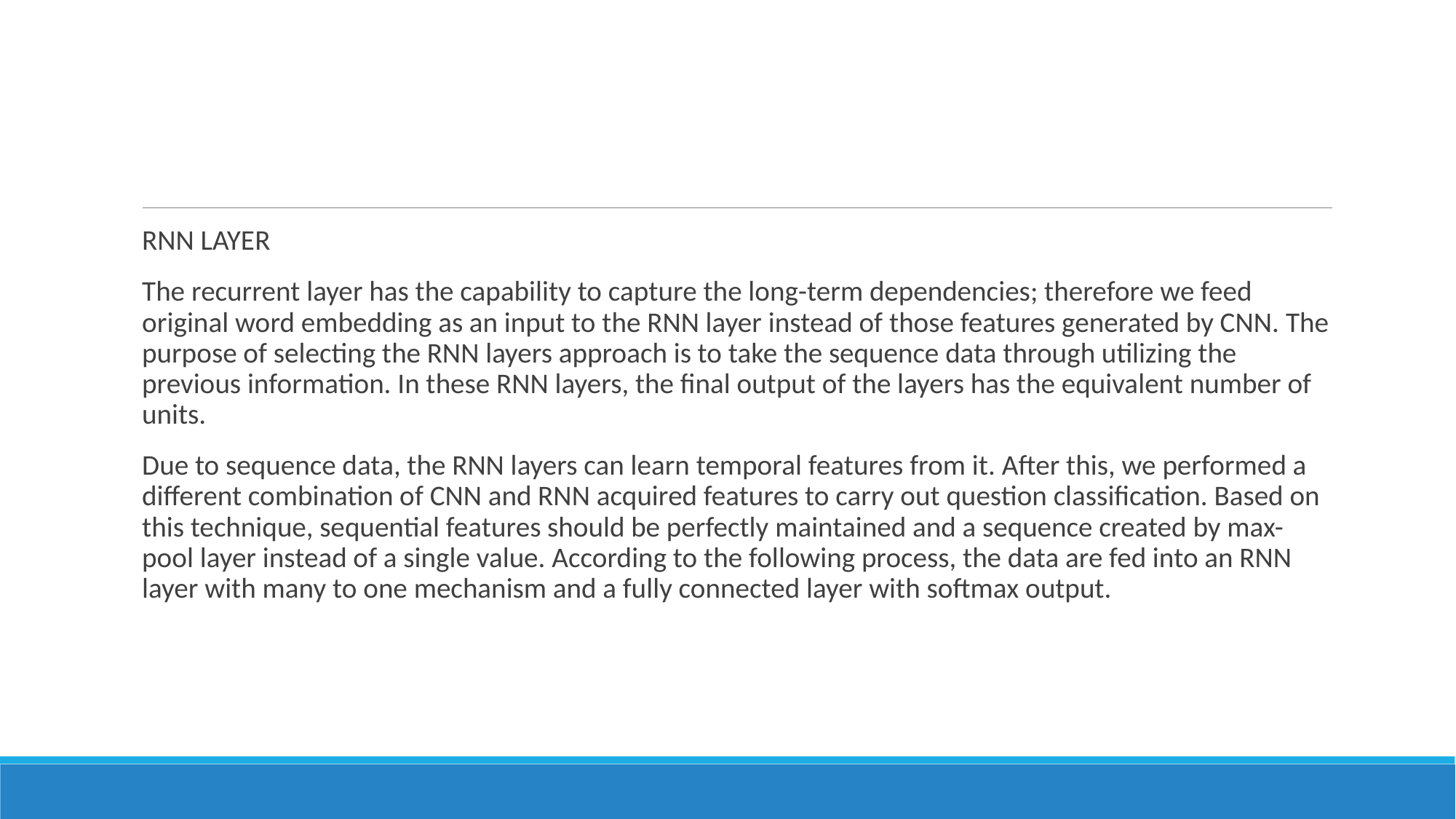

#
RNN LAYER
The recurrent layer has the capability to capture the long-term dependencies; therefore we feed original word embedding as an input to the RNN layer instead of those features generated by CNN. The purpose of selecting the RNN layers approach is to take the sequence data through utilizing the previous information. In these RNN layers, the final output of the layers has the equivalent number of units.
Due to sequence data, the RNN layers can learn temporal features from it. After this, we performed a different combination of CNN and RNN acquired features to carry out question classification. Based on this technique, sequential features should be perfectly maintained and a sequence created by max-pool layer instead of a single value. According to the following process, the data are fed into an RNN layer with many to one mechanism and a fully connected layer with softmax output.